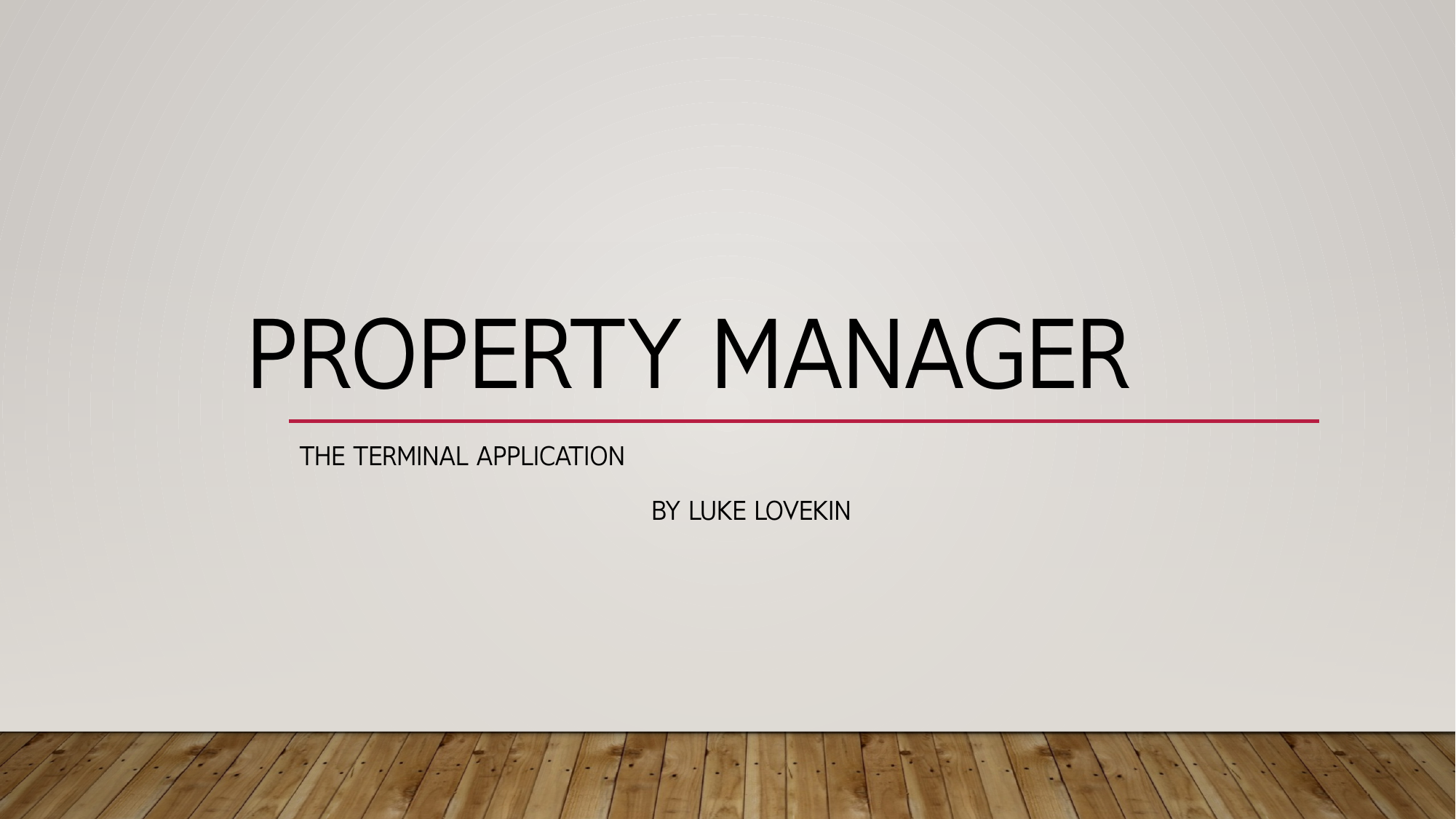

# Property manager
The Terminal application
                                           by Luke Lovekin